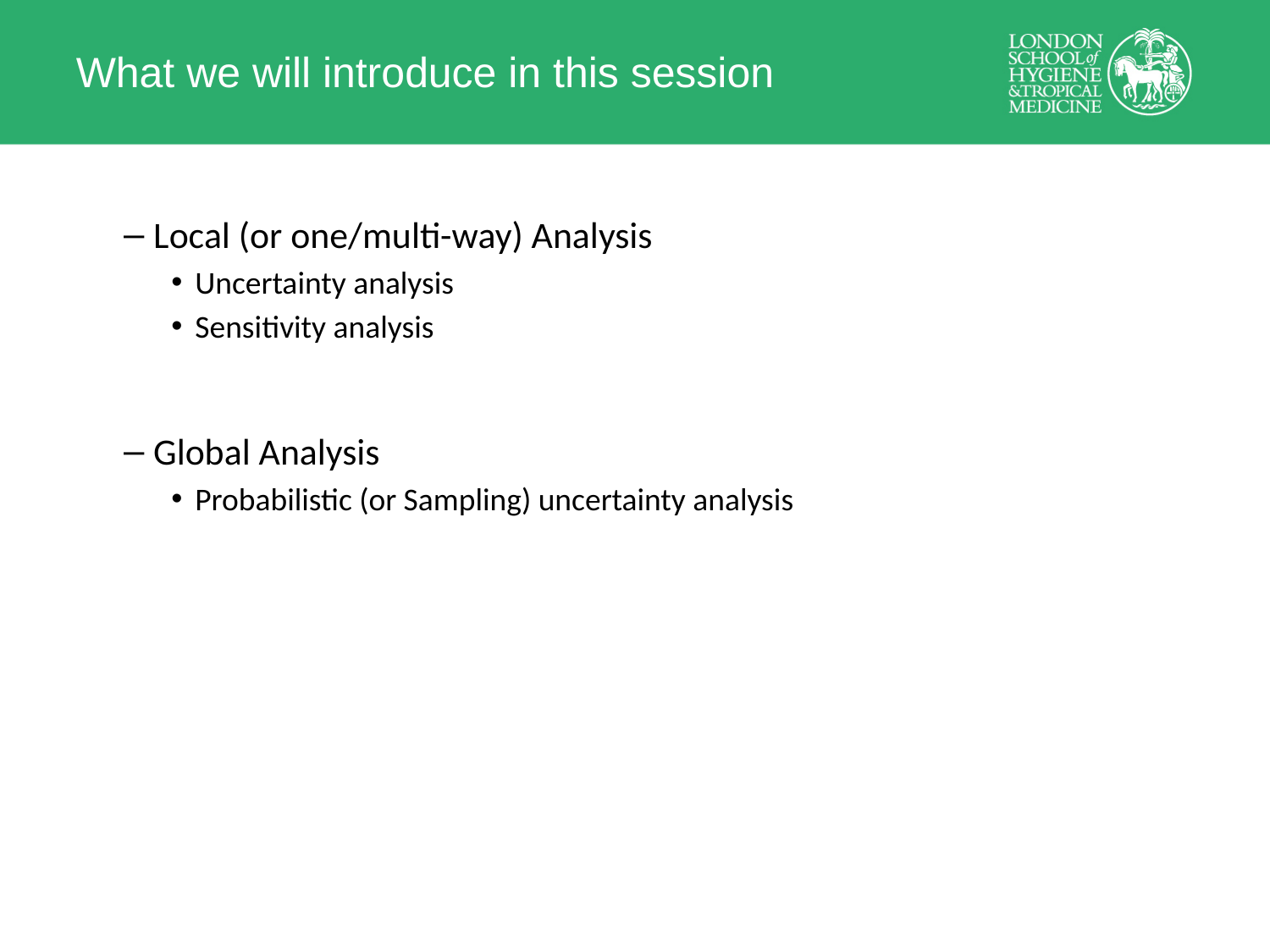

# What we will introduce in this session
Local (or one/multi-way) Analysis
Uncertainty analysis
Sensitivity analysis
Global Analysis
Probabilistic (or Sampling) uncertainty analysis